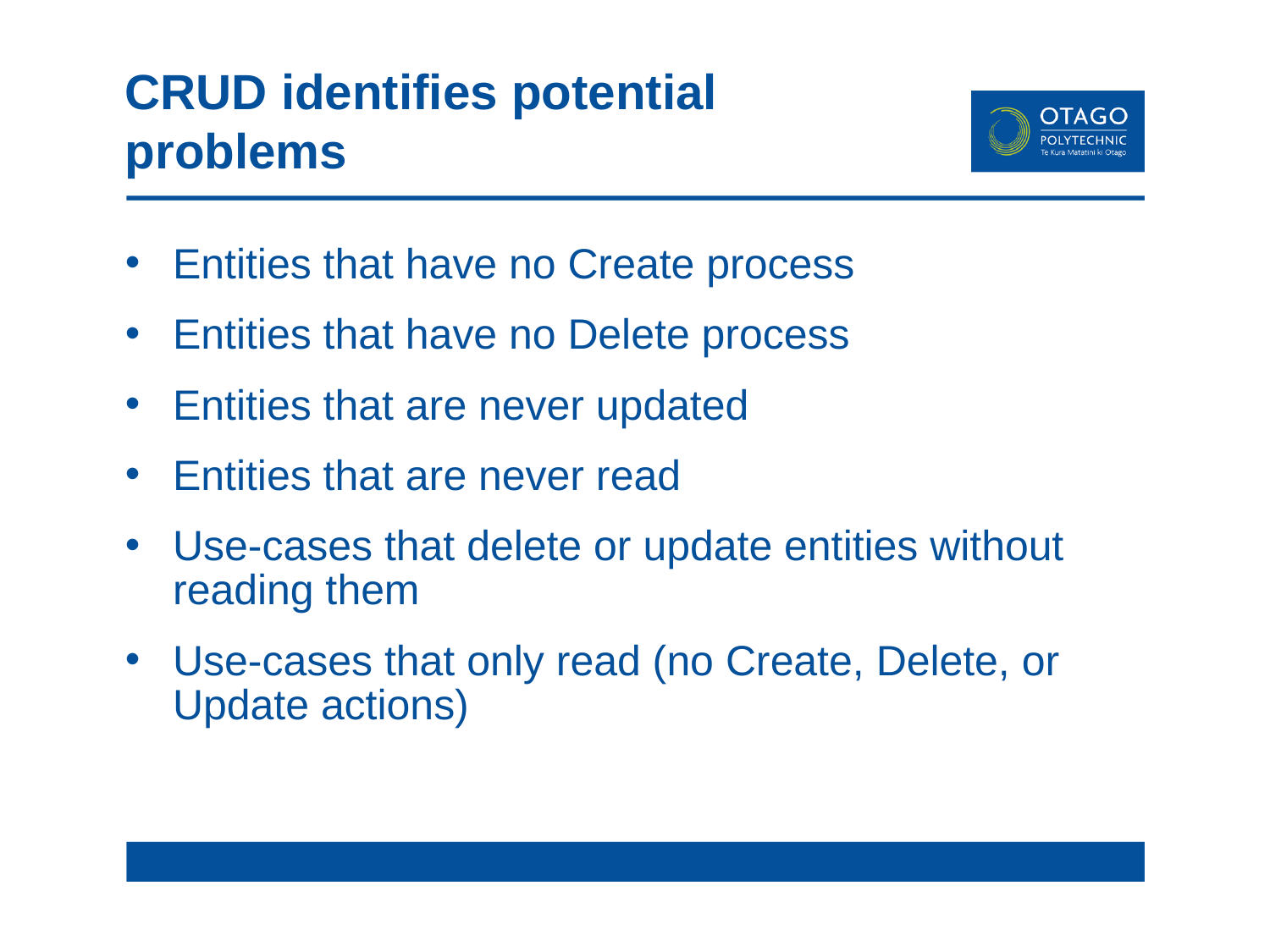

# CRUD identifies potential problems
Entities that have no Create process
Entities that have no Delete process
Entities that are never updated
Entities that are never read
Use-cases that delete or update entities without reading them
Use-cases that only read (no Create, Delete, or Update actions)